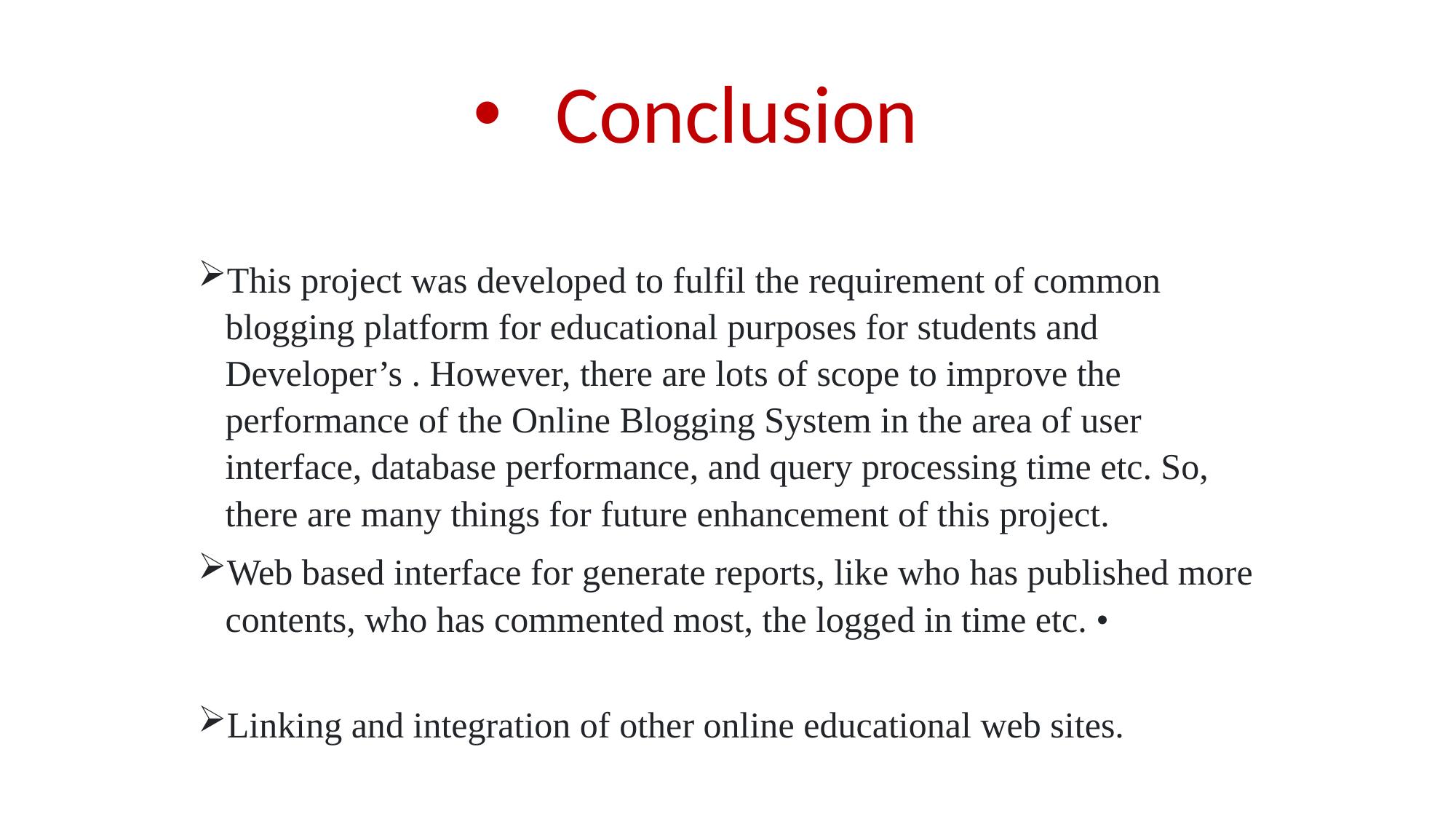

# Conclusion
This project was developed to fulfil the requirement of common blogging platform for educational purposes for students and Developer’s . However, there are lots of scope to improve the performance of the Online Blogging System in the area of user interface, database performance, and query processing time etc. So, there are many things for future enhancement of this project.
Web based interface for generate reports, like who has published more contents, who has commented most, the logged in time etc. •
Linking and integration of other online educational web sites.